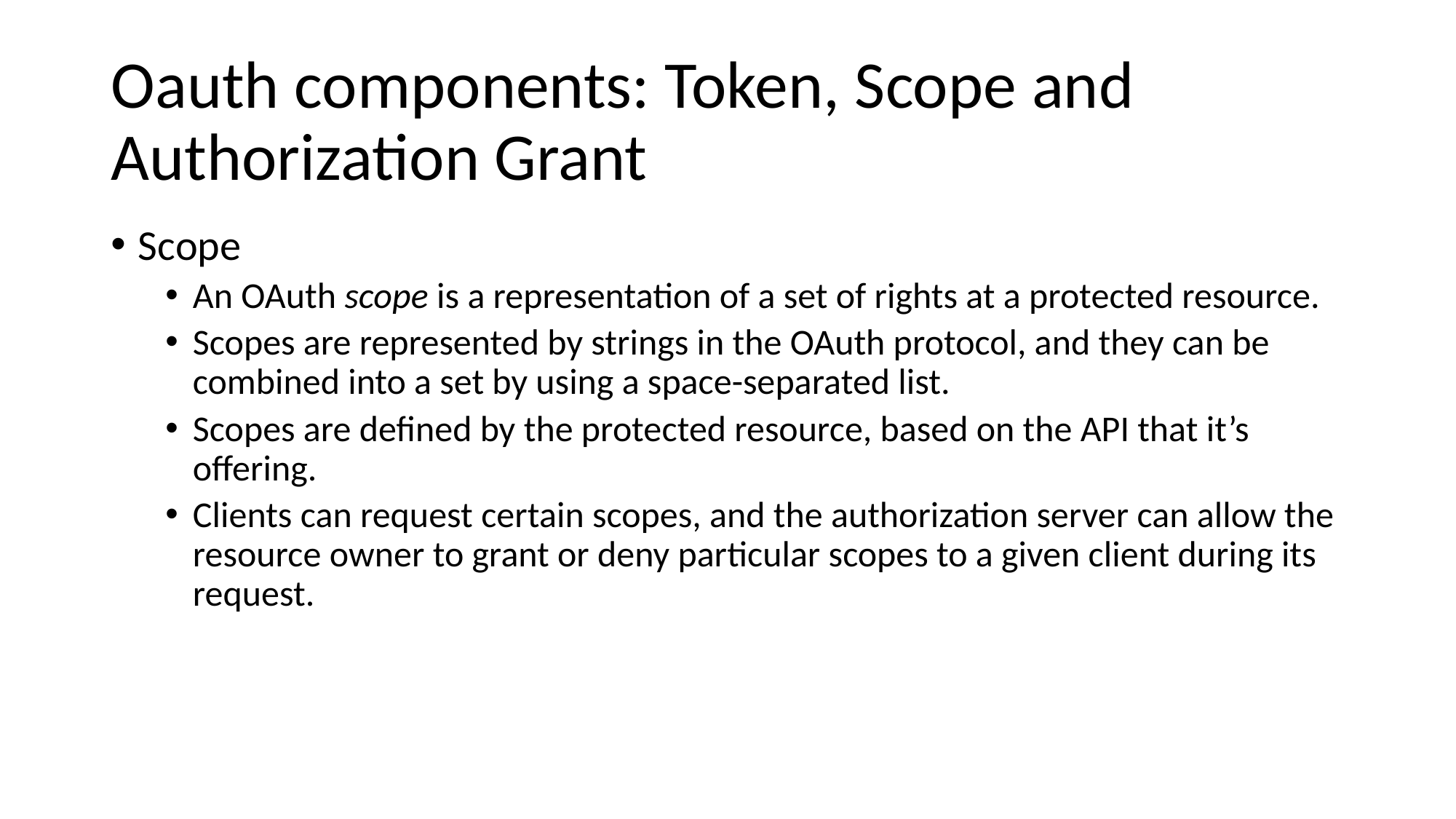

# Oauth components: Token, Scope and Authorization Grant
Scope
An OAuth scope is a representation of a set of rights at a protected resource.
Scopes are represented by strings in the OAuth protocol, and they can be combined into a set by using a space-separated list.
Scopes are defined by the protected resource, based on the API that it’s offering.
Clients can request certain scopes, and the authorization server can allow the resource owner to grant or deny particular scopes to a given client during its request.